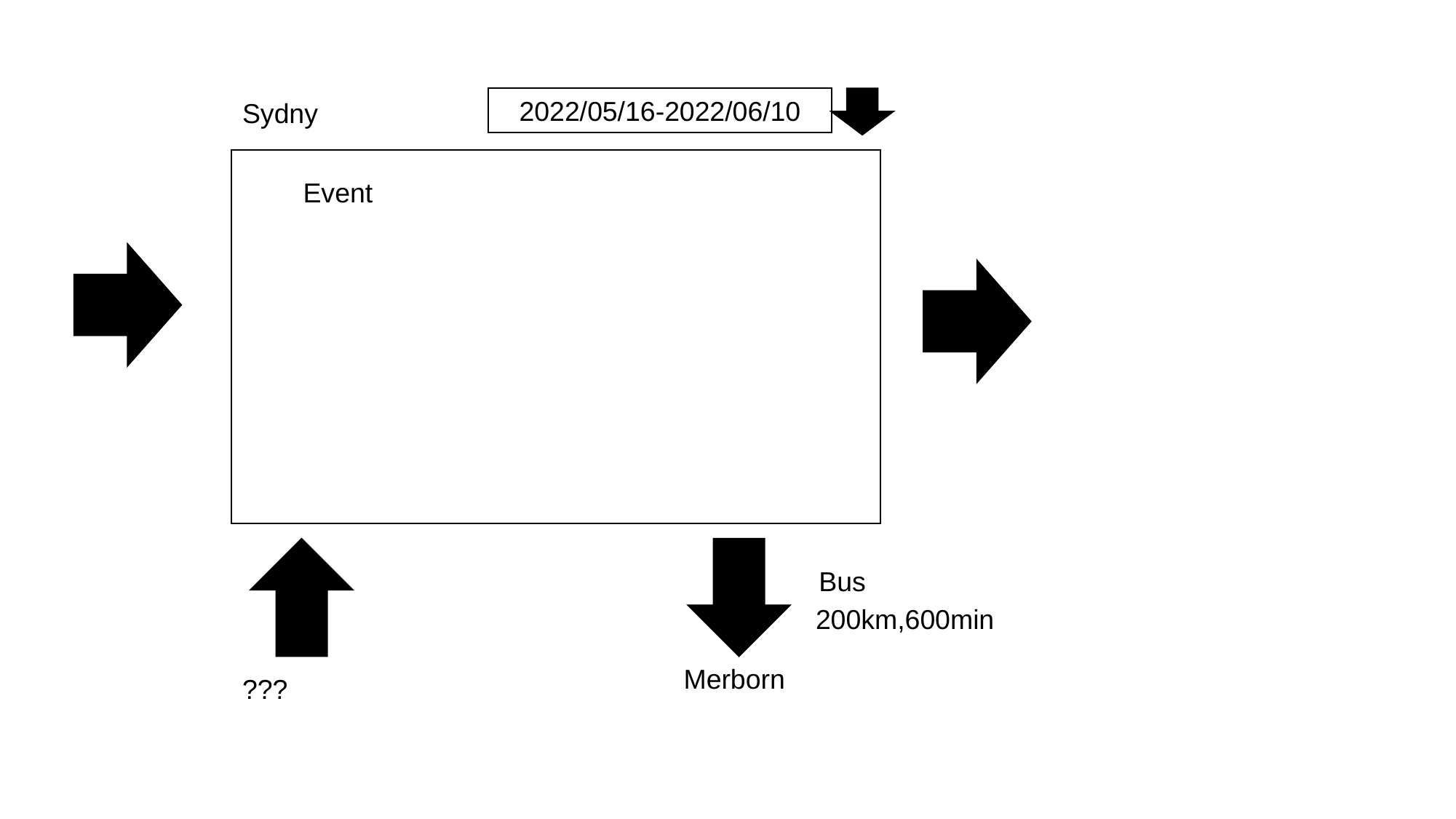

2022/05/16-2022/06/10
Sydny

Event

Bus
200km,600min
Merborn
???